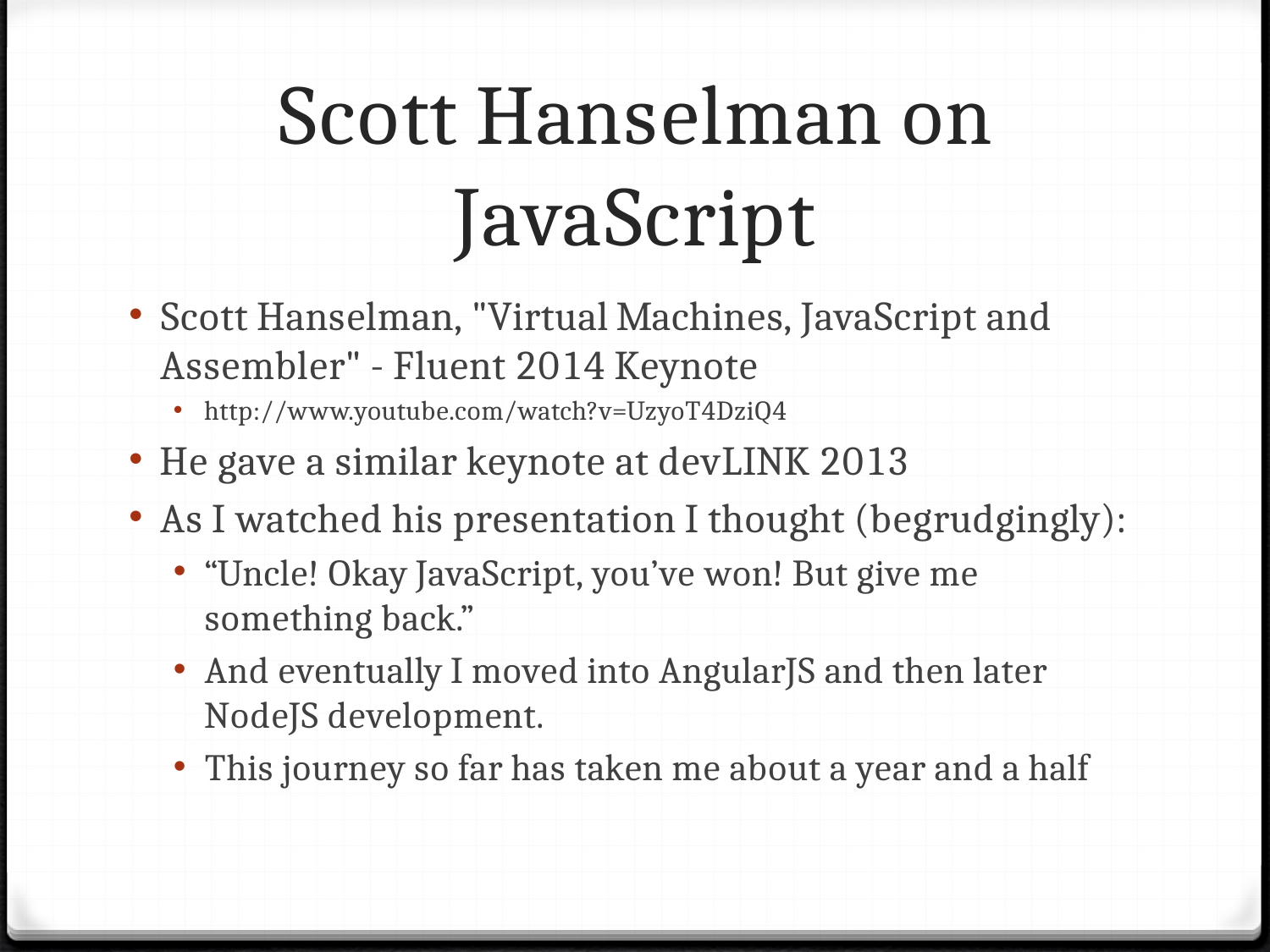

# Scott Hanselman on JavaScript
Scott Hanselman, "Virtual Machines, JavaScript and Assembler" - Fluent 2014 Keynote
http://www.youtube.com/watch?v=UzyoT4DziQ4
He gave a similar keynote at devLINK 2013
As I watched his presentation I thought (begrudgingly):
“Uncle! Okay JavaScript, you’ve won! But give me something back.”
And eventually I moved into AngularJS and then later NodeJS development.
This journey so far has taken me about a year and a half